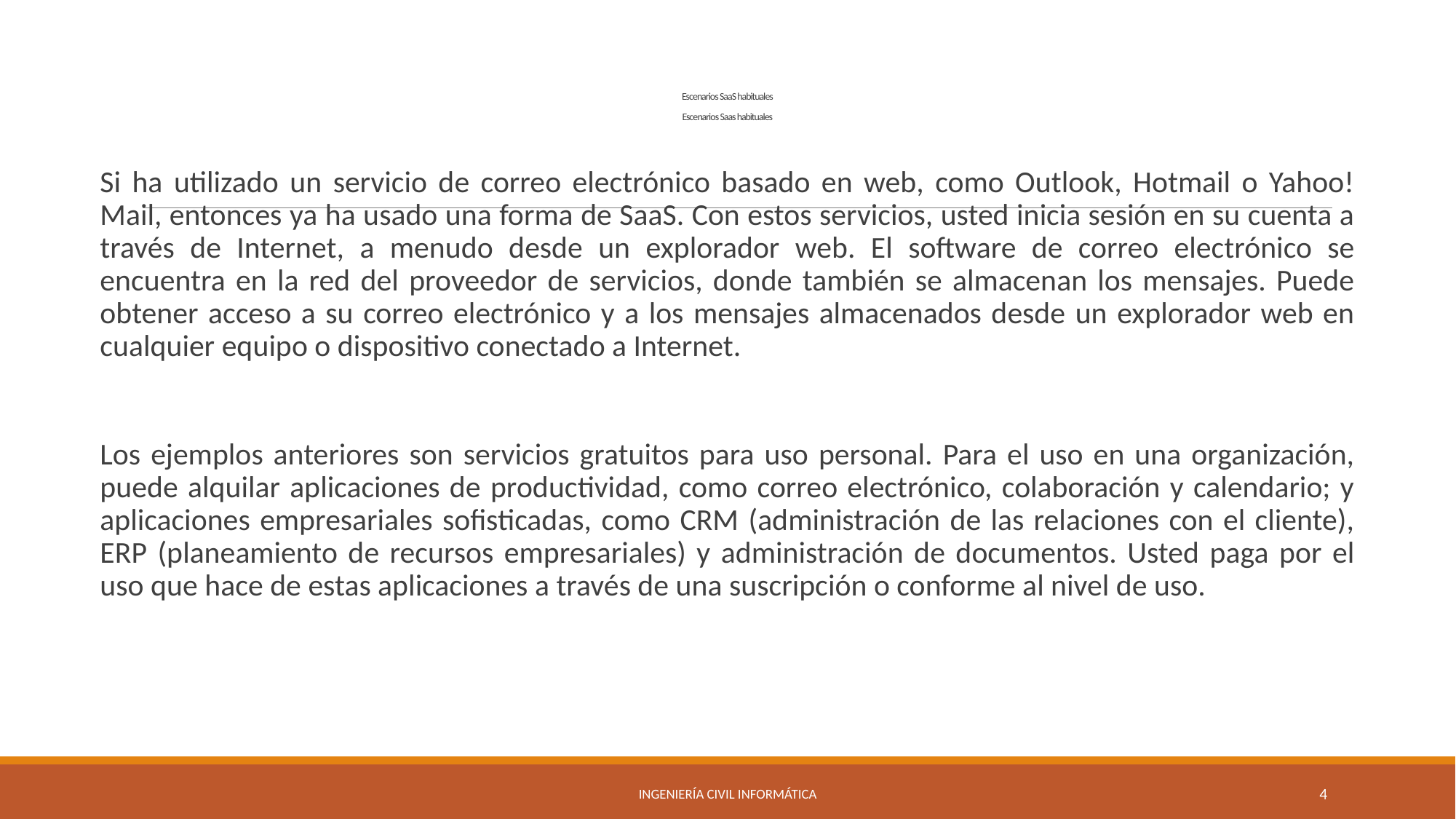

# Escenarios SaaS habituales Escenarios Saas habituales
Si ha utilizado un servicio de correo electrónico basado en web, como Outlook, Hotmail o Yahoo! Mail, entonces ya ha usado una forma de SaaS. Con estos servicios, usted inicia sesión en su cuenta a través de Internet, a menudo desde un explorador web. El software de correo electrónico se encuentra en la red del proveedor de servicios, donde también se almacenan los mensajes. Puede obtener acceso a su correo electrónico y a los mensajes almacenados desde un explorador web en cualquier equipo o dispositivo conectado a Internet.

Los ejemplos anteriores son servicios gratuitos para uso personal. Para el uso en una organización, puede alquilar aplicaciones de productividad, como correo electrónico, colaboración y calendario; y aplicaciones empresariales sofisticadas, como CRM (administración de las relaciones con el cliente), ERP (planeamiento de recursos empresariales) y administración de documentos. Usted paga por el uso que hace de estas aplicaciones a través de una suscripción o conforme al nivel de uso.

Ingeniería Civil Informática
4